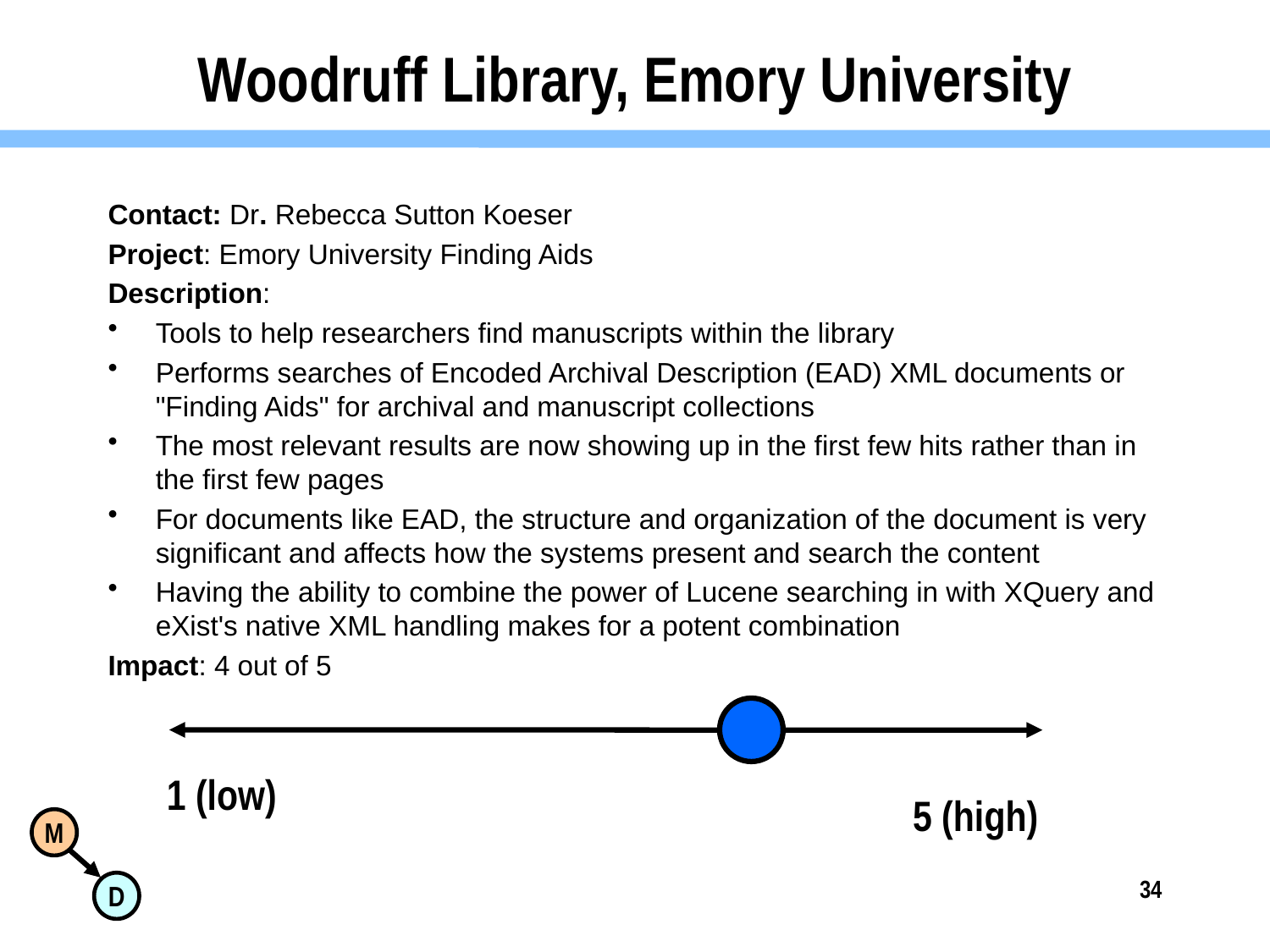

# Woodruff Library, Emory University
Contact: Dr. Rebecca Sutton Koeser
Project: Emory University Finding Aids
Description:
Tools to help researchers find manuscripts within the library
Performs searches of Encoded Archival Description (EAD) XML documents or "Finding Aids" for archival and manuscript collections
The most relevant results are now showing up in the first few hits rather than in the first few pages
For documents like EAD, the structure and organization of the document is very significant and affects how the systems present and search the content
Having the ability to combine the power of Lucene searching in with XQuery and eXist's native XML handling makes for a potent combination
Impact: 4 out of 5

1 (low)
5 (high)
34